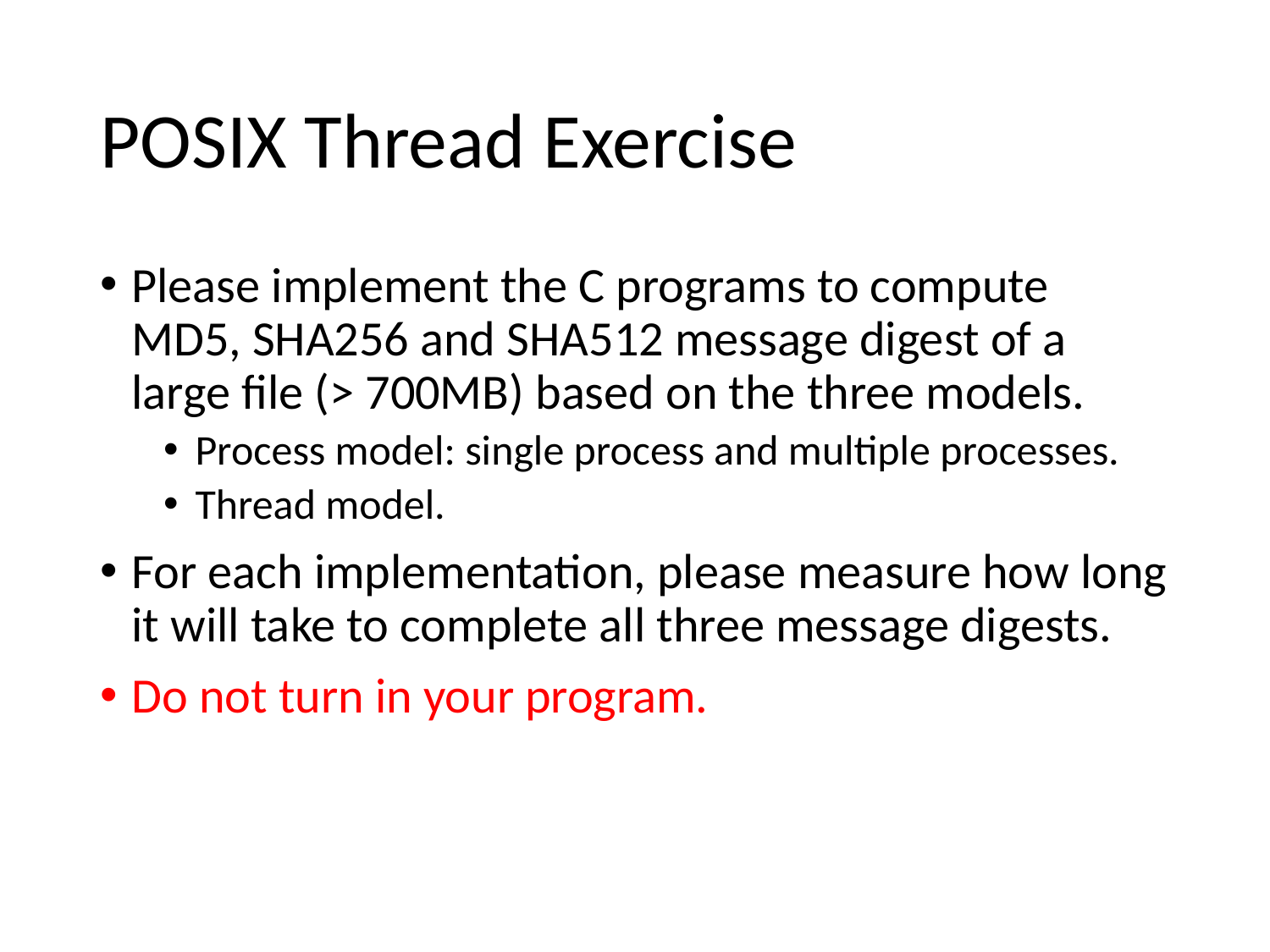

# POSIX Thread Exercise
Please implement the C programs to compute MD5, SHA256 and SHA512 message digest of a large file (> 700MB) based on the three models.
Process model: single process and multiple processes.
Thread model.
For each implementation, please measure how long it will take to complete all three message digests.
Do not turn in your program.